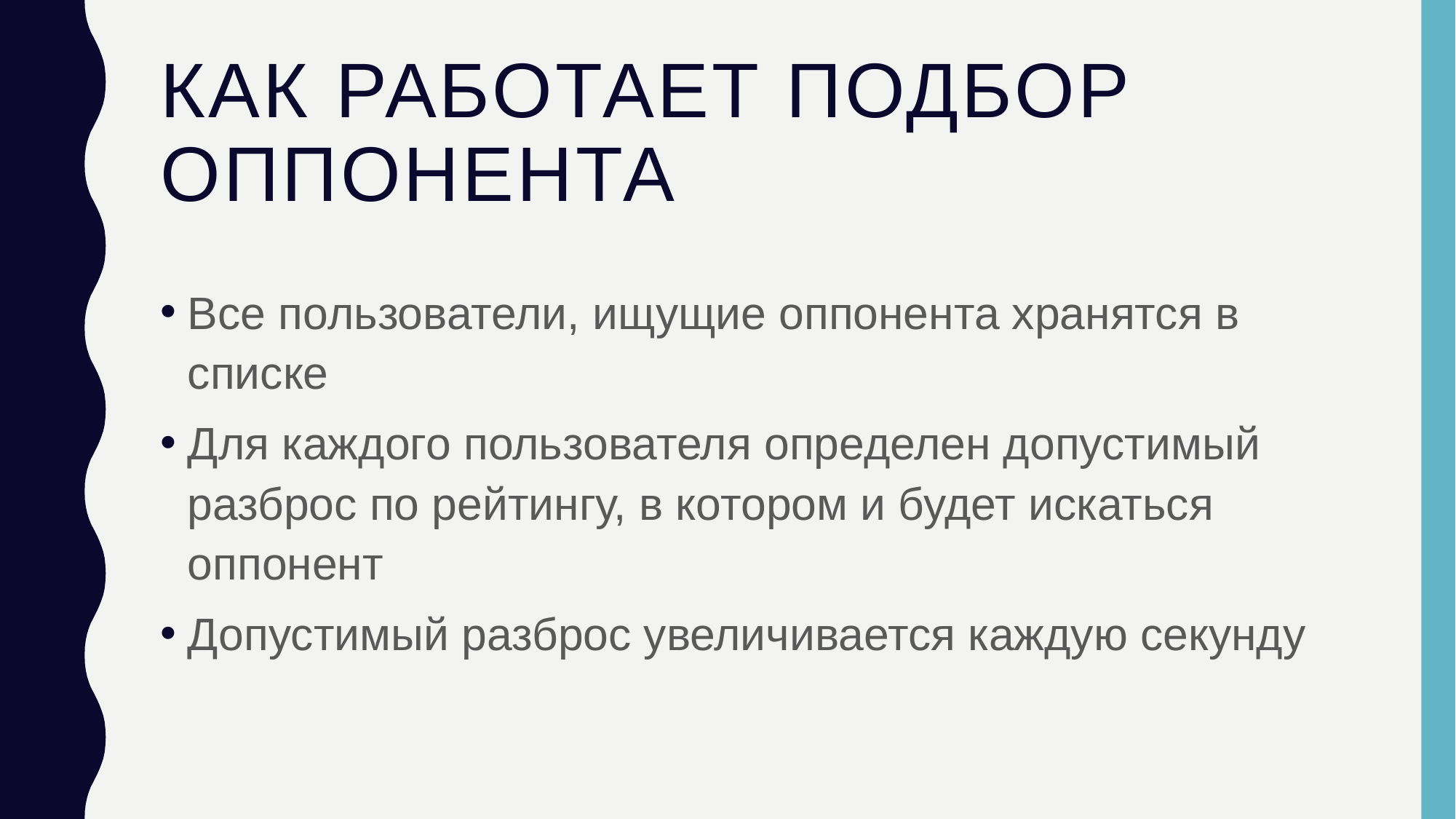

# Как работает подбор оппонента
Все пользователи, ищущие оппонента хранятся в списке
Для каждого пользователя определен допустимый разброс по рейтингу, в котором и будет искаться оппонент
Допустимый разброс увеличивается каждую секунду